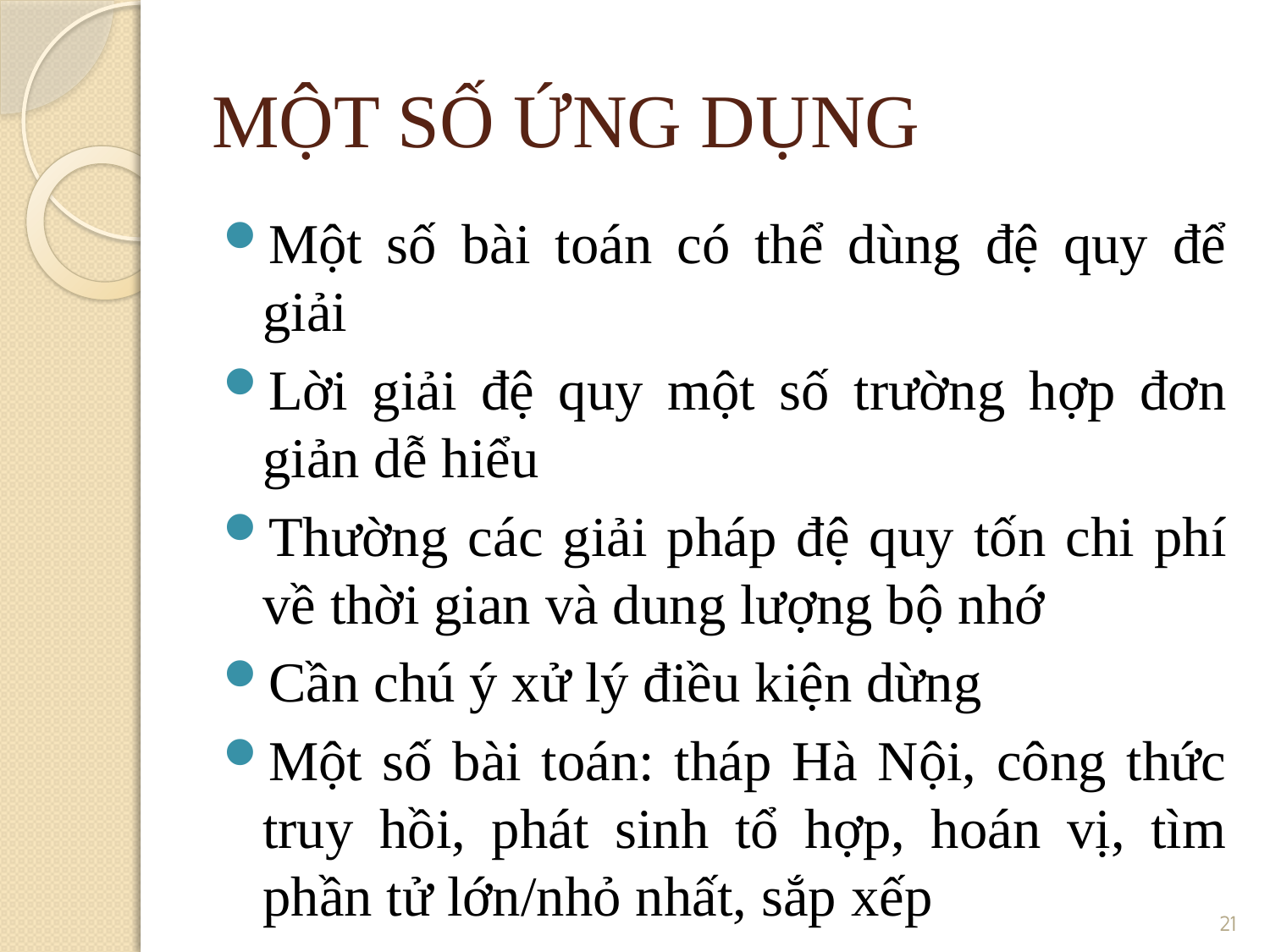

MỘT SỐ ỨNG DỤNG
Một số bài toán có thể dùng đệ quy để giải
Lời giải đệ quy một số trường hợp đơn giản dễ hiểu
Thường các giải pháp đệ quy tốn chi phí về thời gian và dung lượng bộ nhớ
Cần chú ý xử lý điều kiện dừng
Một số bài toán: tháp Hà Nội, công thức truy hồi, phát sinh tổ hợp, hoán vị, tìm phần tử lớn/nhỏ nhất, sắp xếp
21